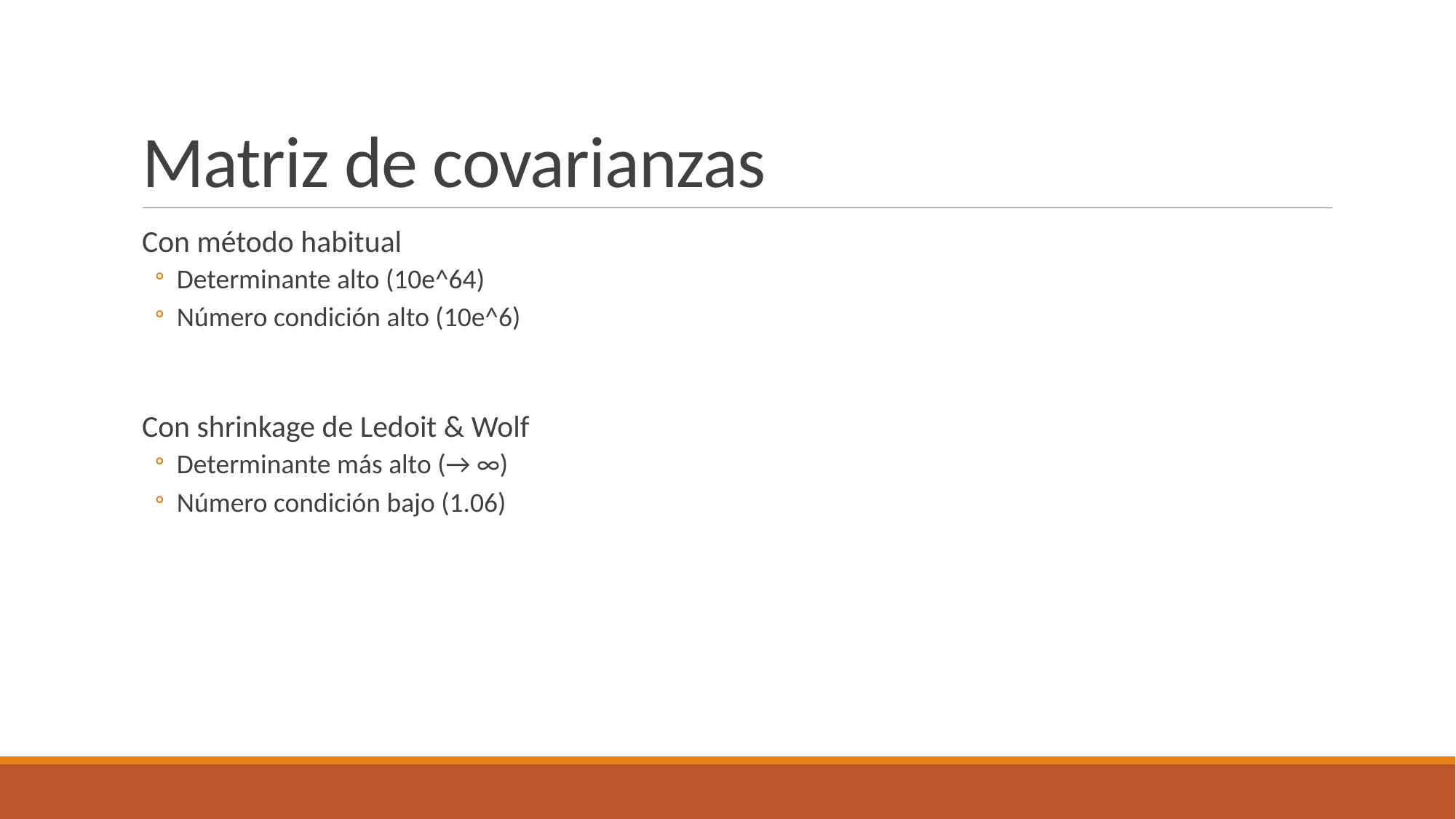

# Matriz de covarianzas
Con método habitual
Determinante alto (10e^64)
Número condición alto (10e^6)

Con shrinkage de Ledoit & Wolf
Determinante más alto (→ ∞)
Número condición bajo (1.06)